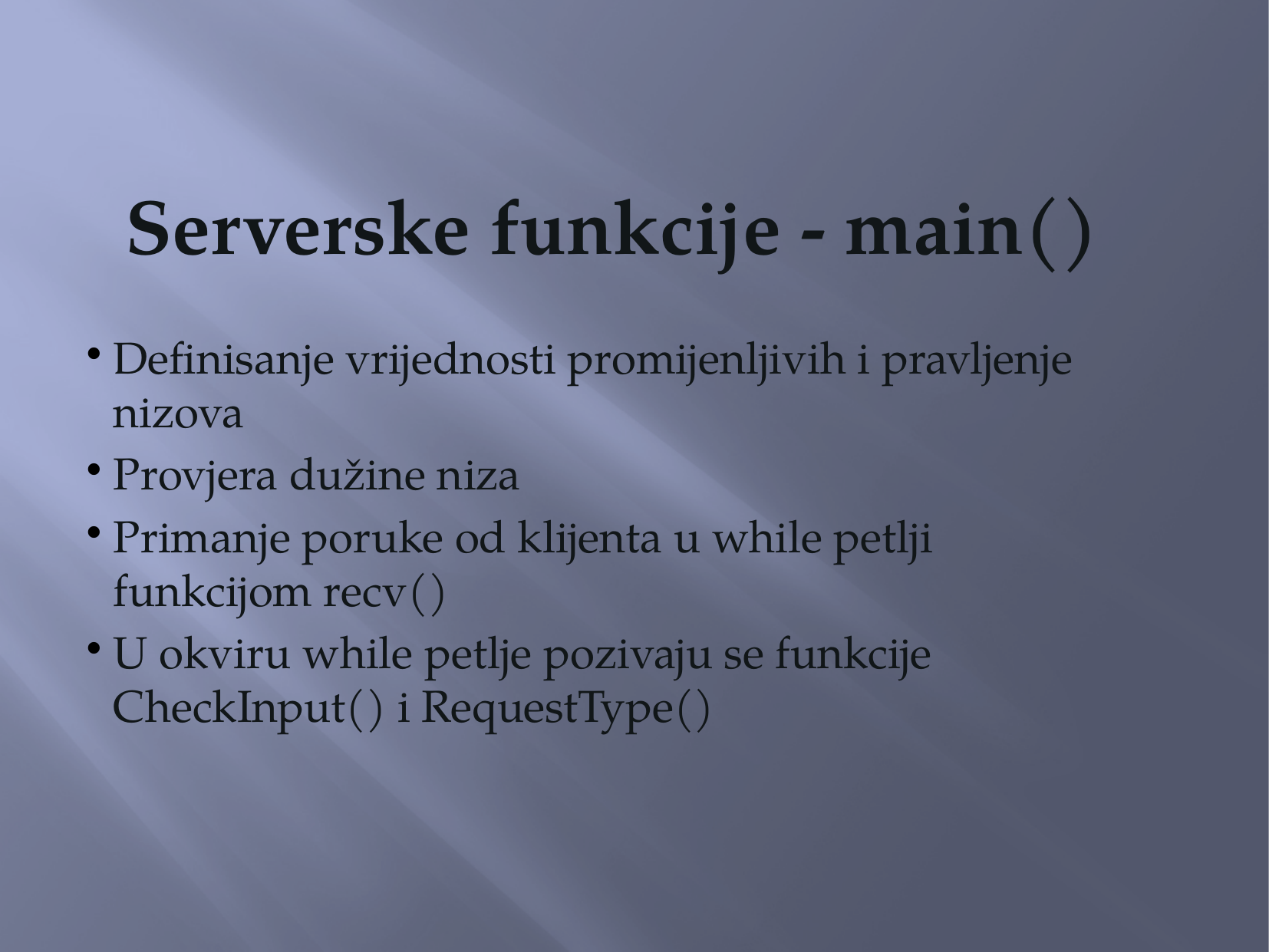

# Serverske funkcije - main()
Definisanje vrijednosti promijenljivih i pravljenje nizova
Provjera dužine niza
Primanje poruke od klijenta u while petlji funkcijom recv()
U okviru while petlje pozivaju se funkcije CheckInput() i RequestType()